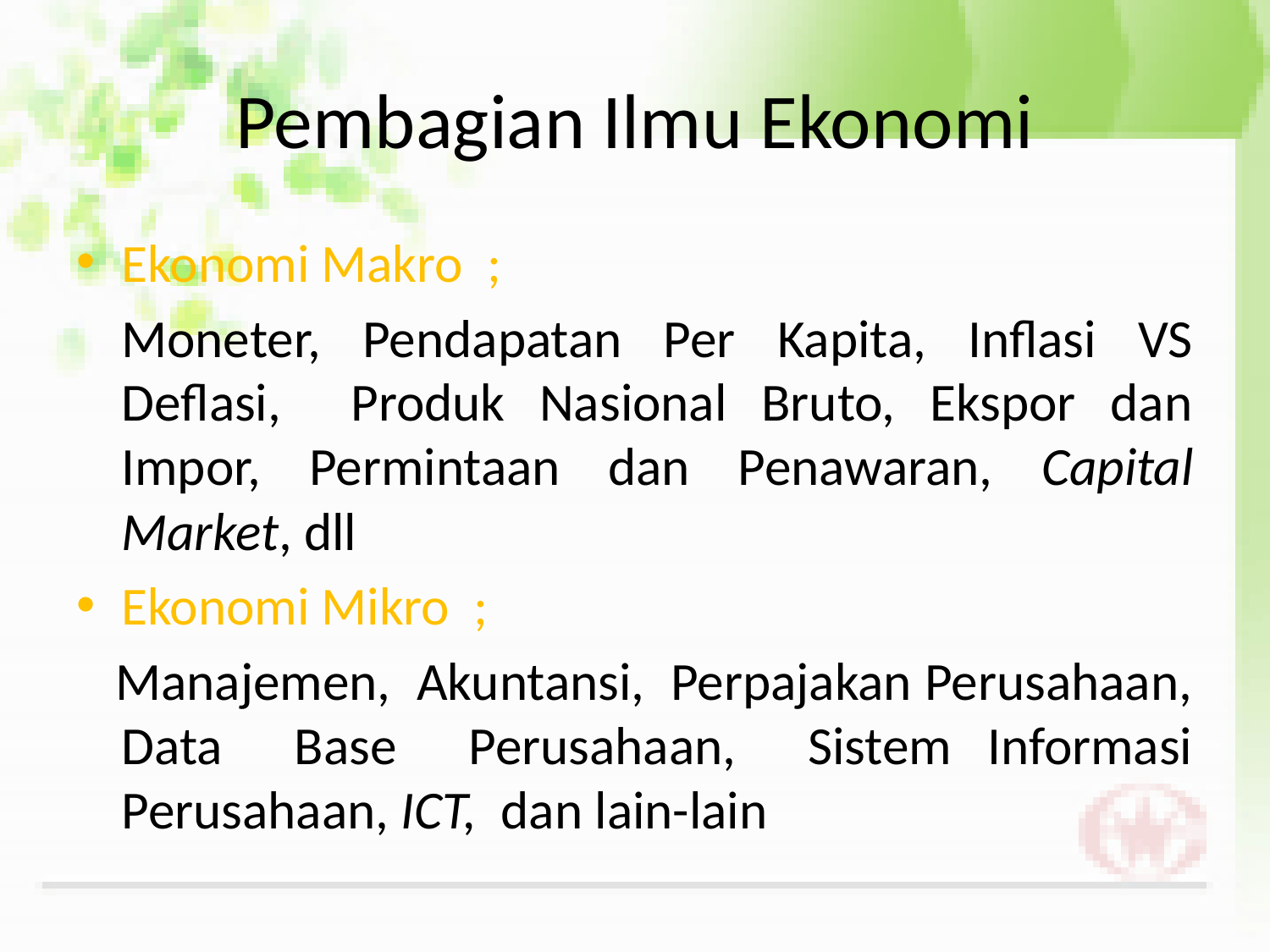

# Pembagian Ilmu Ekonomi
Ekonomi Makro  ;
	Moneter, Pendapatan Per Kapita, Inflasi VS Deflasi,  Produk Nasional Bruto, Ekspor dan Impor, Permintaan dan Penawaran, Capital Market, dll
Ekonomi Mikro  ;
   Manajemen,  Akuntansi,  Perpajakan Perusahaan, Data  Base  Perusahaan,  Sistem Informasi Perusahaan, ICT,  dan lain-lain